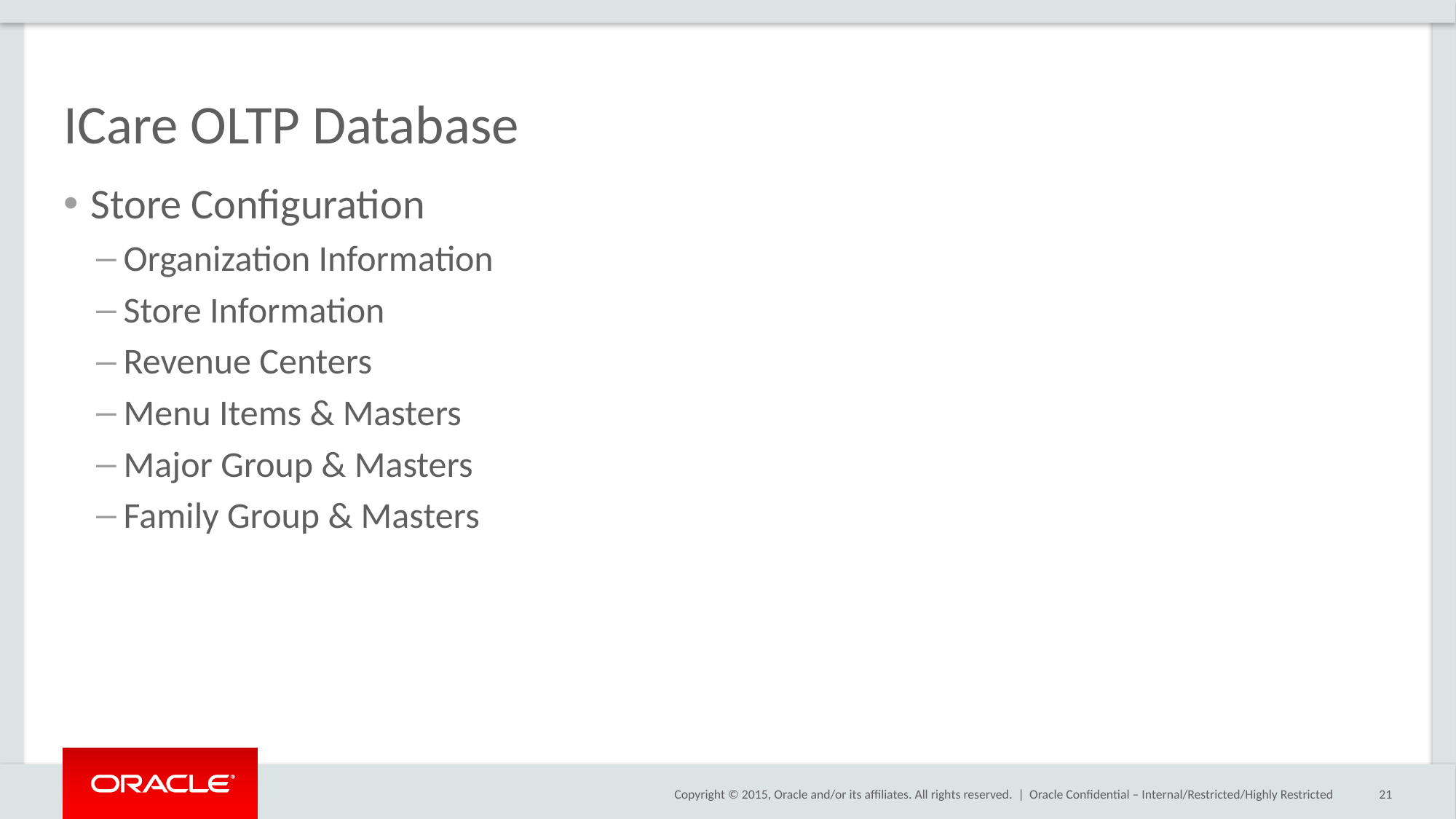

# ICare OLTP Database
Store Configuration
Organization Information
Store Information
Revenue Centers
Menu Items & Masters
Major Group & Masters
Family Group & Masters
Oracle Confidential – Internal/Restricted/Highly Restricted
21